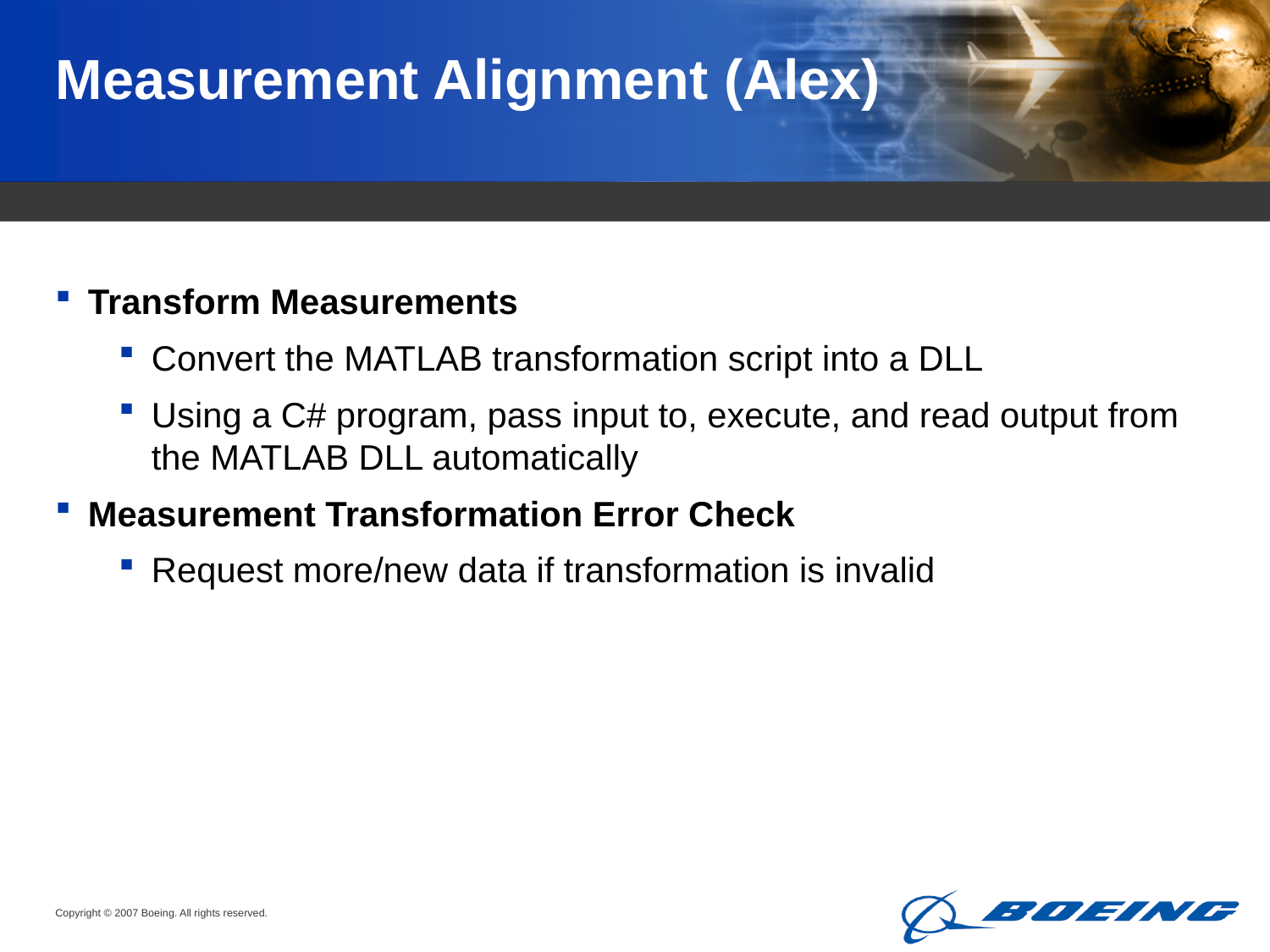

# Measurement Alignment (Alex)
Transform Measurements
Convert the MATLAB transformation script into a DLL
Using a C# program, pass input to, execute, and read output from the MATLAB DLL automatically
Measurement Transformation Error Check
Request more/new data if transformation is invalid